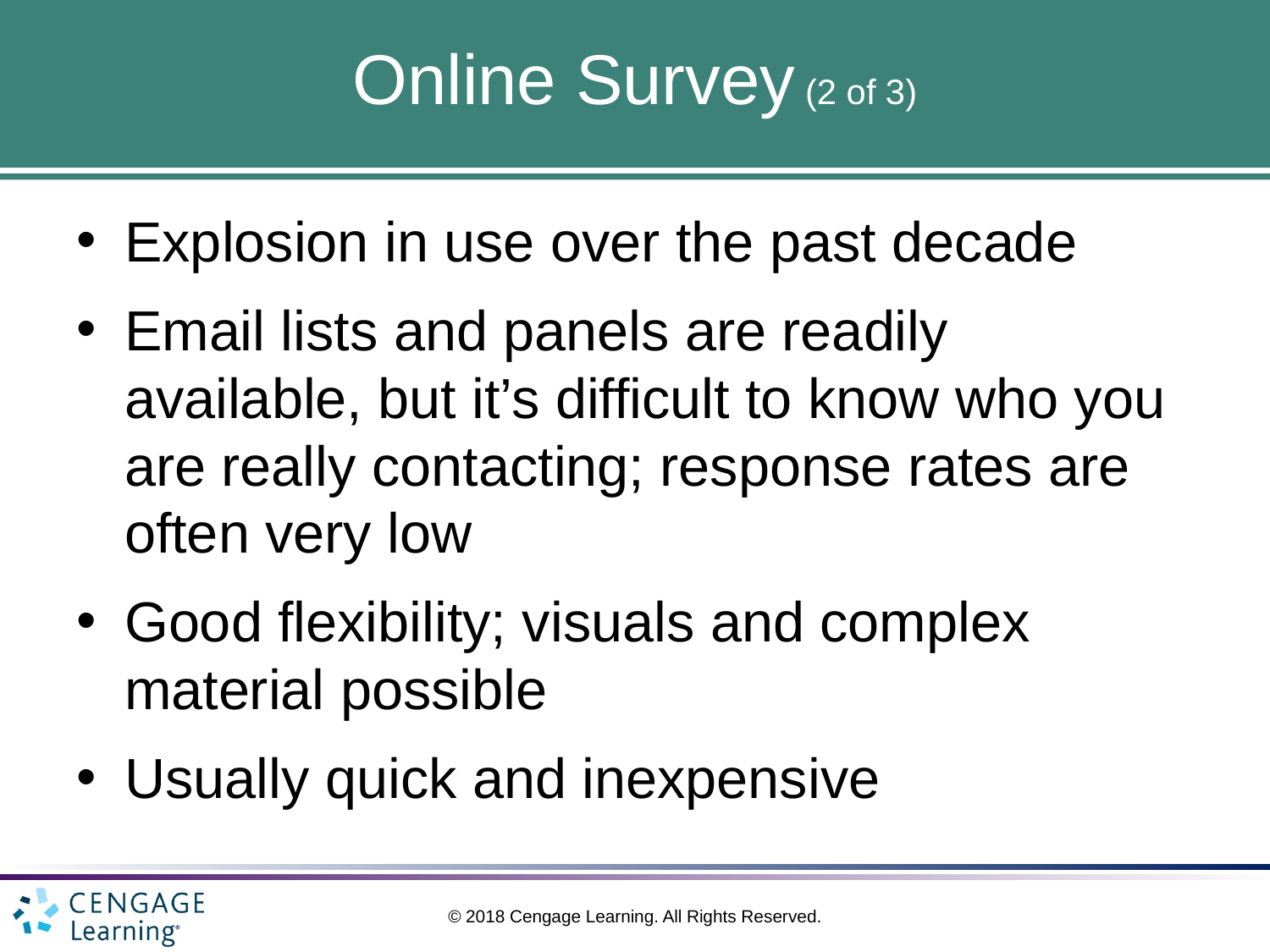

# Online Survey (2 of 3)
Explosion in use over the past decade
Email lists and panels are readily available, but it’s difficult to know who you are really contacting; response rates are often very low
Good flexibility; visuals and complex material possible
Usually quick and inexpensive